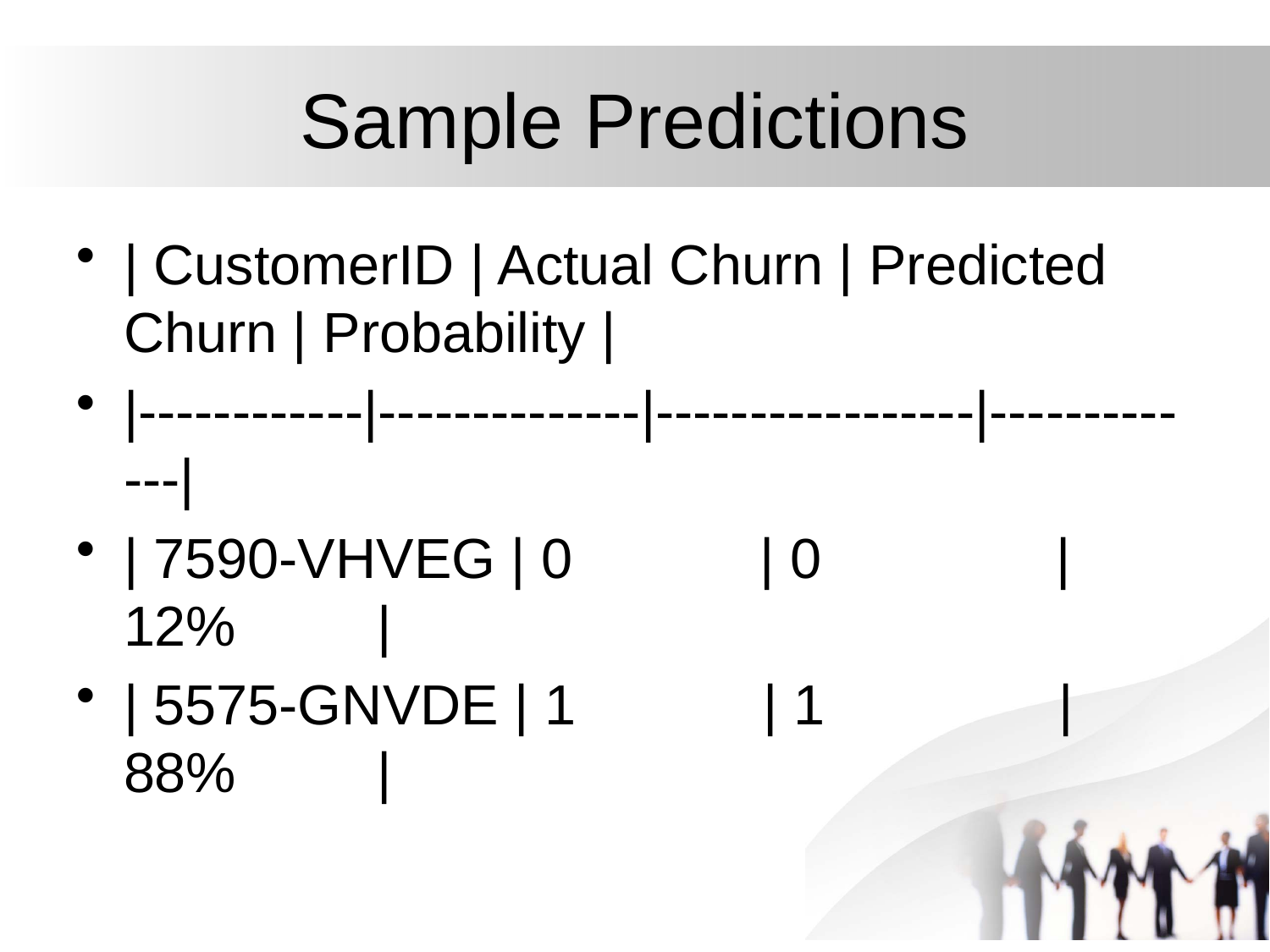

# Sample Predictions
| CustomerID | Actual Churn | Predicted Churn | Probability |
|------------|--------------|-----------------|-------------|
| 7590-VHVEG | 0            | 0               | 12%         |
| 5575-GNVDE | 1            | 1               | 88%         |